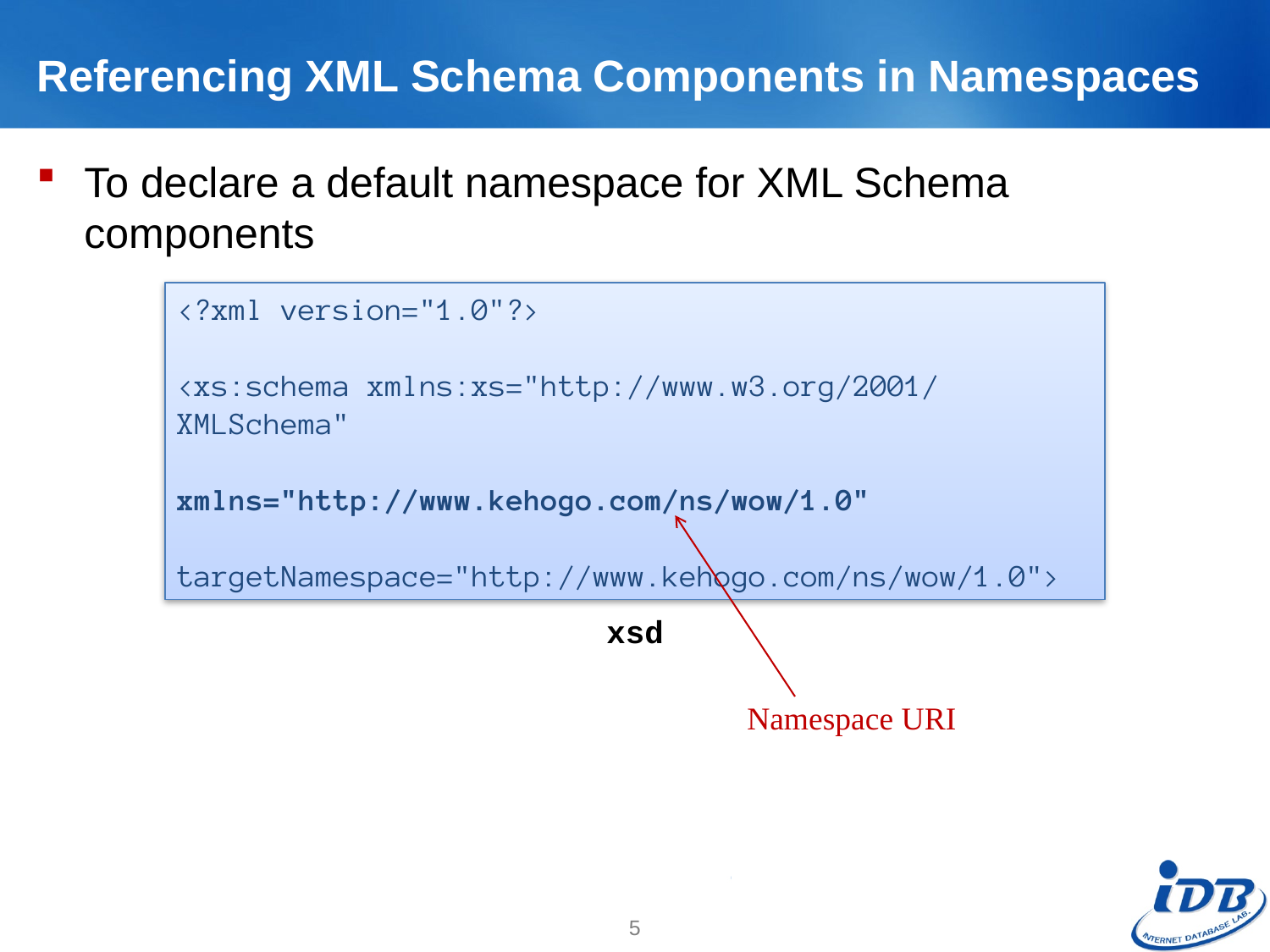

# Referencing XML Schema Components in Namespaces
To declare a default namespace for XML Schema components

<?xml version="1.0"?>

<xs:schema xmlns:xs="http://www.w3.org/2001/XMLSchema"

xmlns="http://www.kehogo.com/ns/wow/1.0"

targetNamespace="http://www.kehogo.com/ns/wow/1.0">
xsd
Namespace URI
5